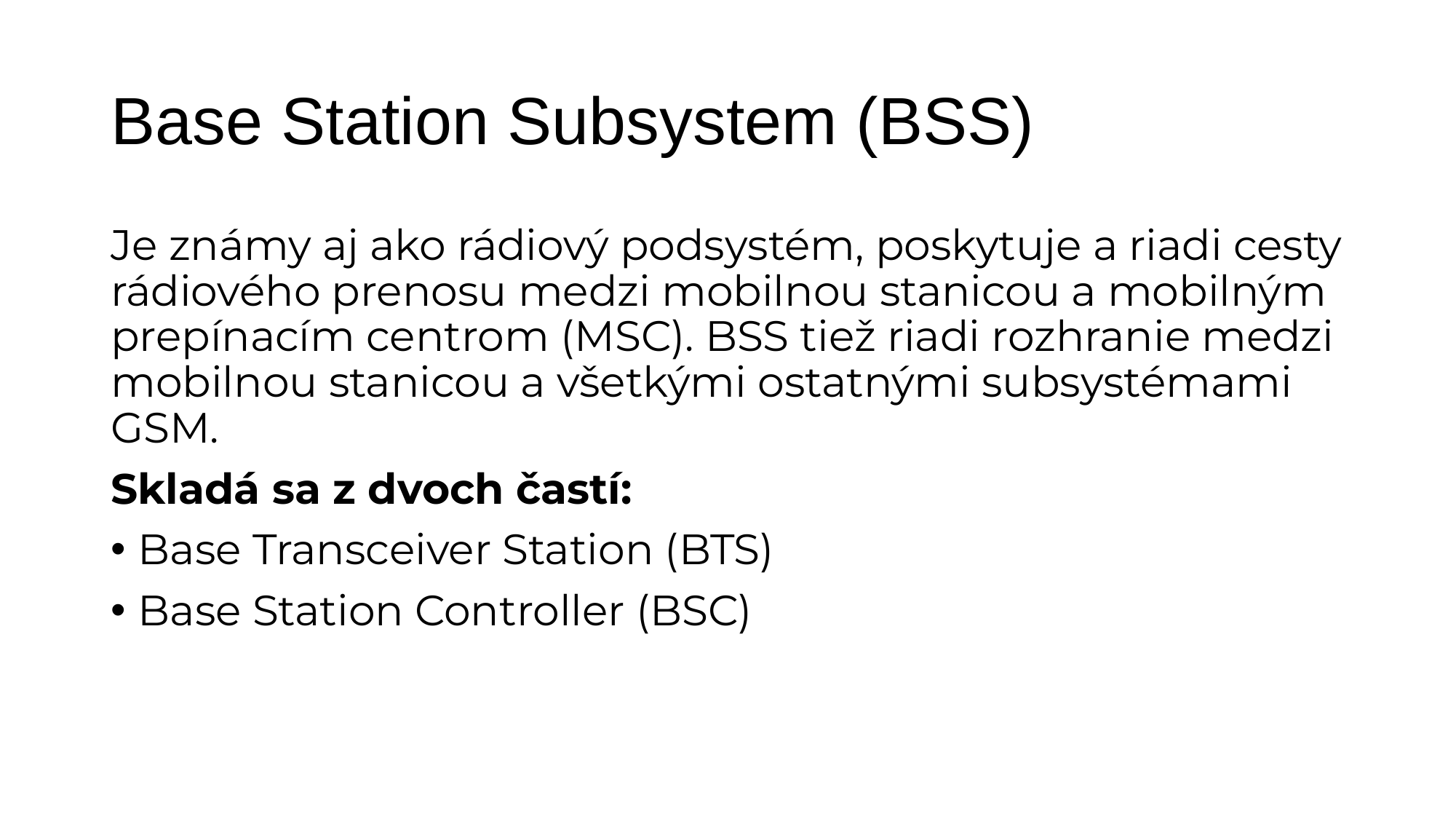

# Base Station Subsystem (BSS)
Je známy aj ako rádiový podsystém, poskytuje a riadi cesty rádiového prenosu medzi mobilnou stanicou a mobilným prepínacím centrom (MSC). BSS tiež riadi rozhranie medzi mobilnou stanicou a všetkými ostatnými subsystémami GSM.
Skladá sa z dvoch častí:
Base Transceiver Station (BTS)
Base Station Controller (BSC)